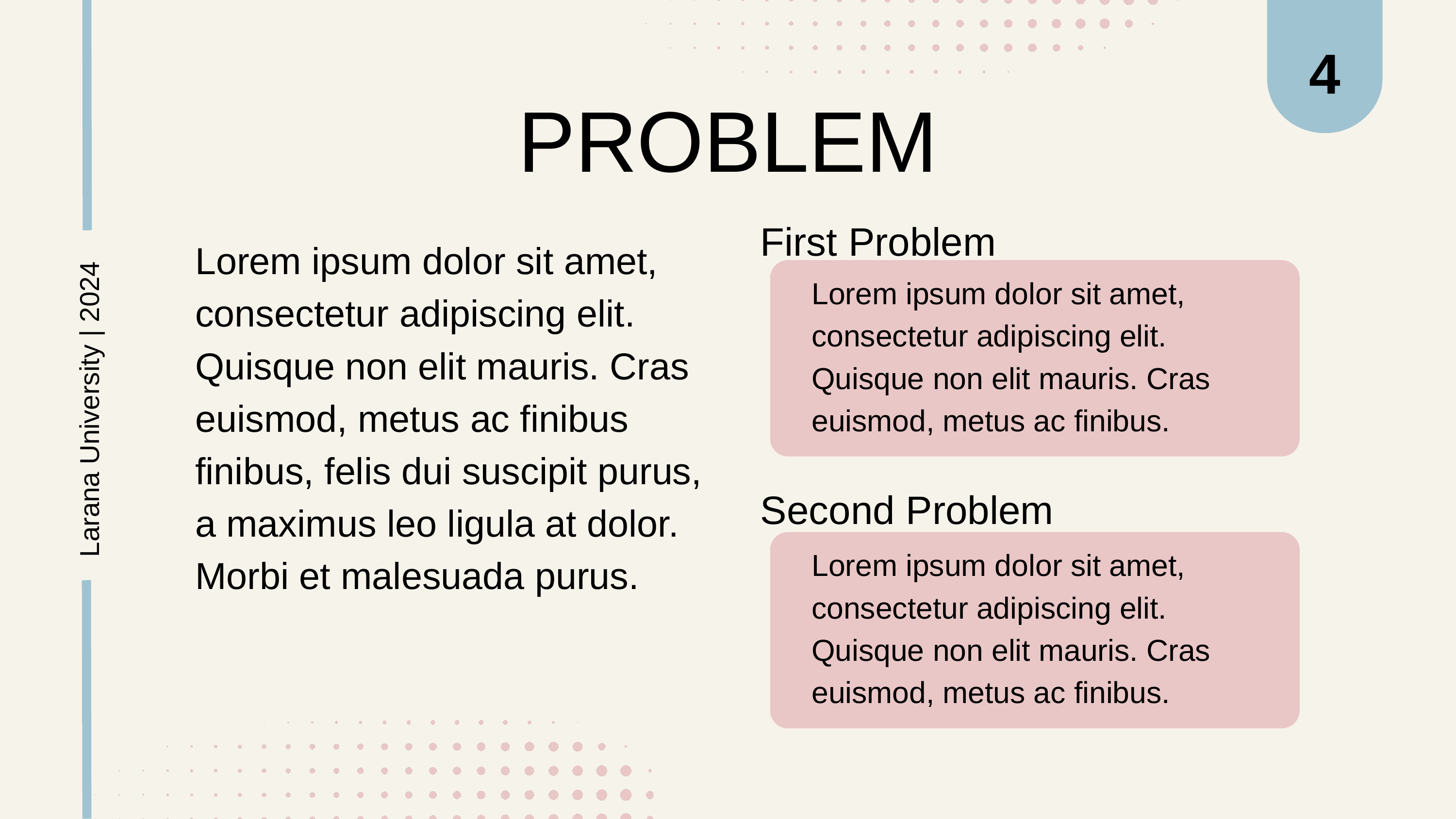

4

PROBLEM
First Problem
Lorem ipsum dolor sit amet, consectetur adipiscing elit. Quisque non elit mauris. Cras euismod, metus ac finibus finibus, felis dui suscipit purus, a maximus leo ligula at dolor. Morbi et malesuada purus.

Lorem ipsum dolor sit amet, consectetur adipiscing elit. Quisque non elit mauris. Cras euismod, metus ac finibus.
Larana University | 2024
Second Problem

Lorem ipsum dolor sit amet, consectetur adipiscing elit. Quisque non elit mauris. Cras euismod, metus ac finibus.